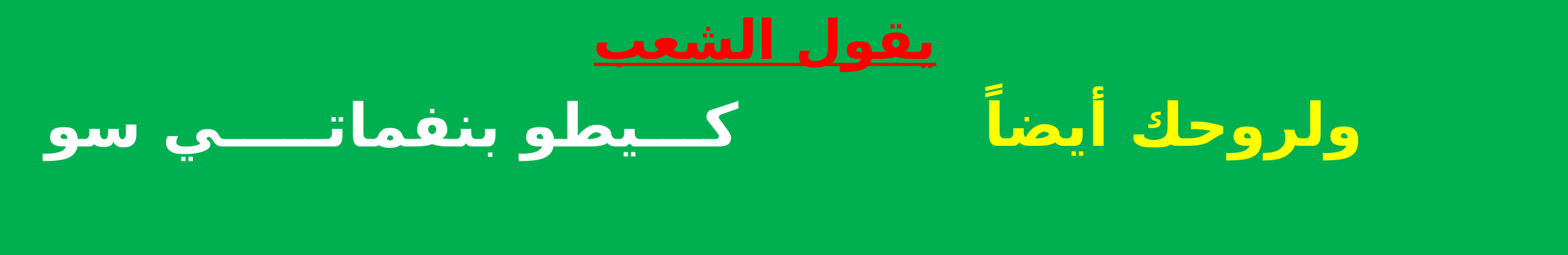

يقول الشعب
كـــيطو بنفماتـــــي سو
ولروحك أيضاً